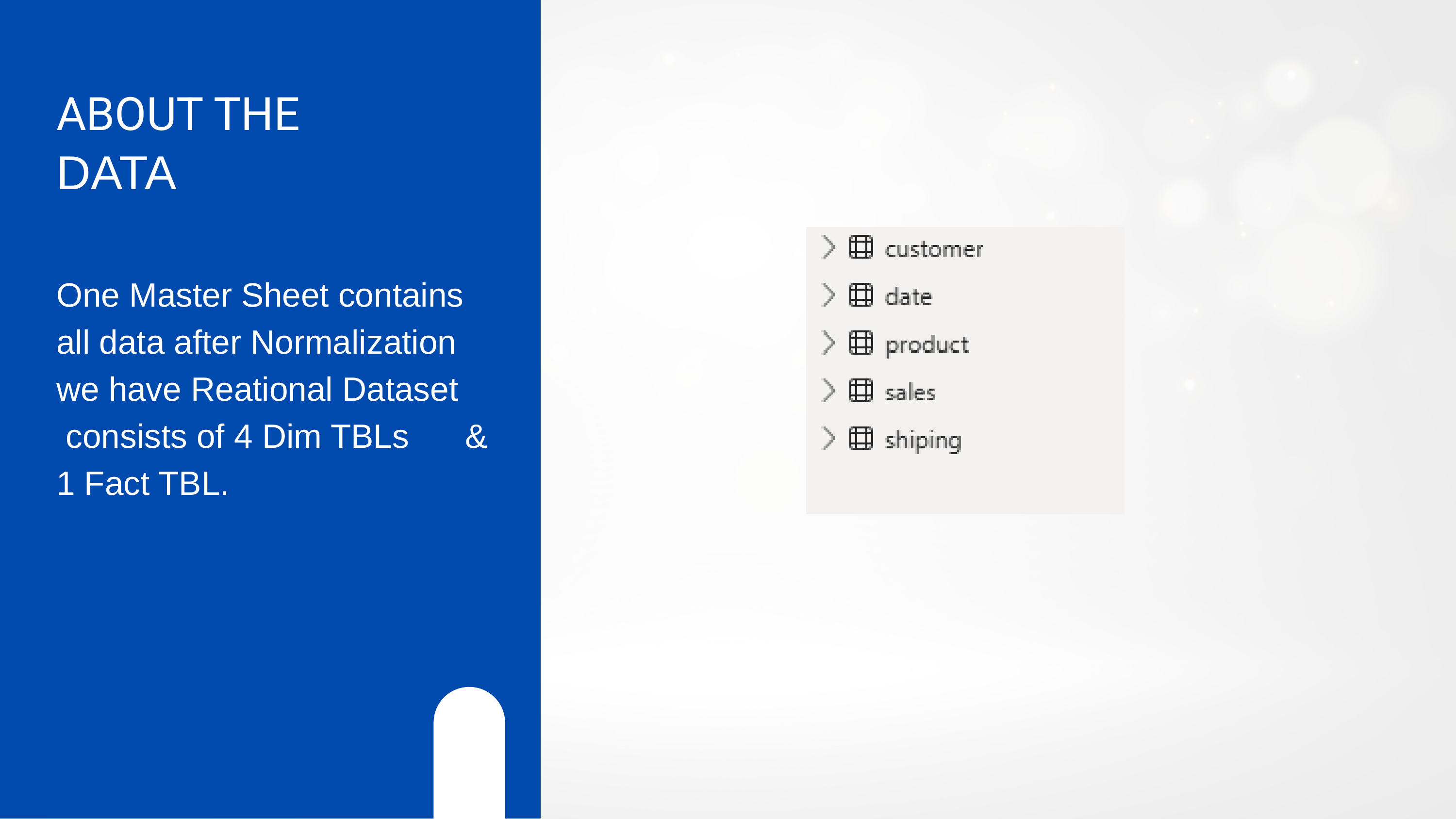

ABOUT THE
DATA

One Master Sheet contains all data after Normalization we have Reational Dataset
 consists of 4 Dim TBLs      & 1 Fact TBL.